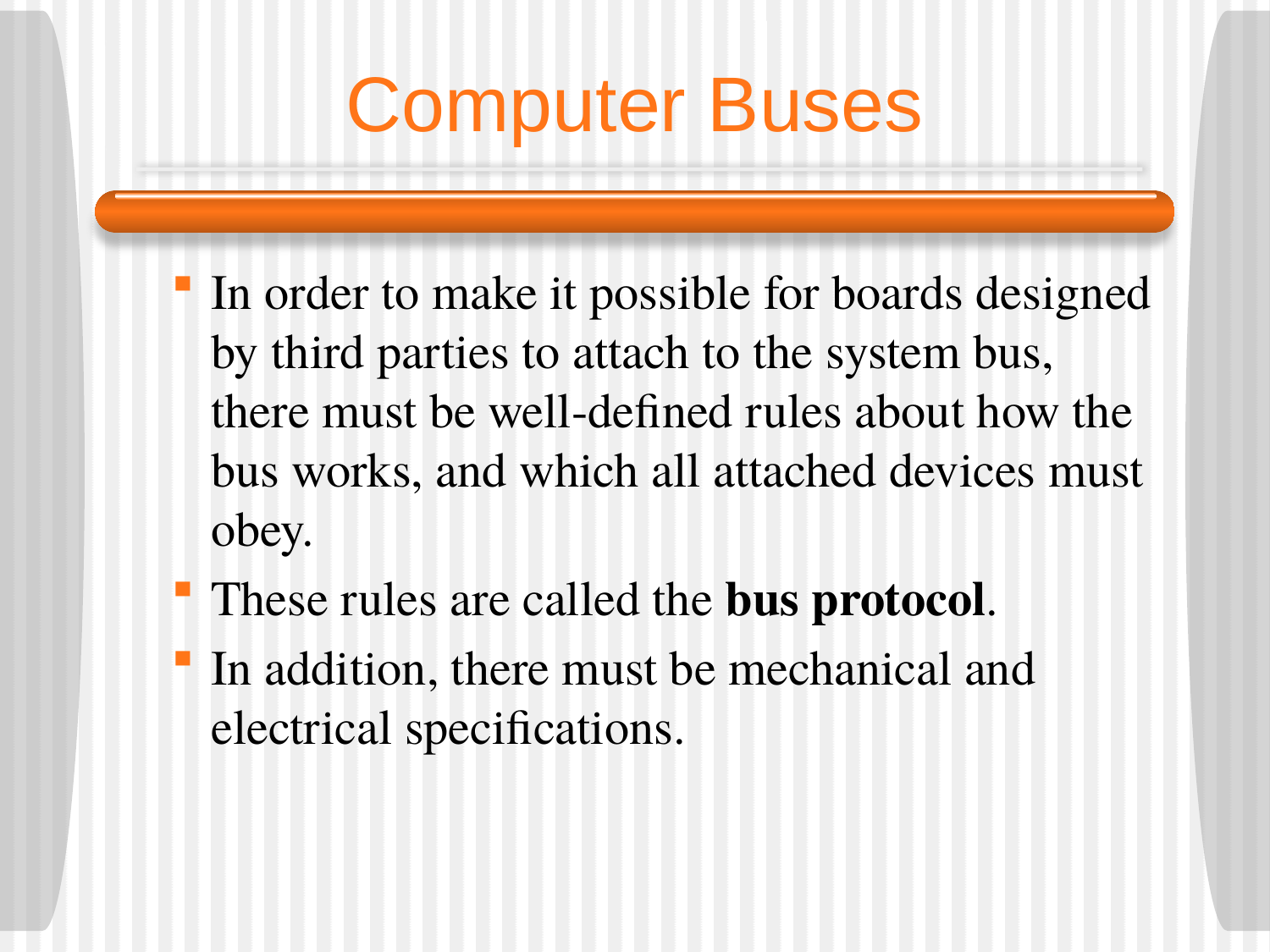

# Computer Buses
In order to make it possible for boards designed by third parties to attach to the system bus, there must be well-defined rules about how the bus works, and which all attached devices must obey.
These rules are called the bus protocol.
In addition, there must be mechanical and electrical specifications.